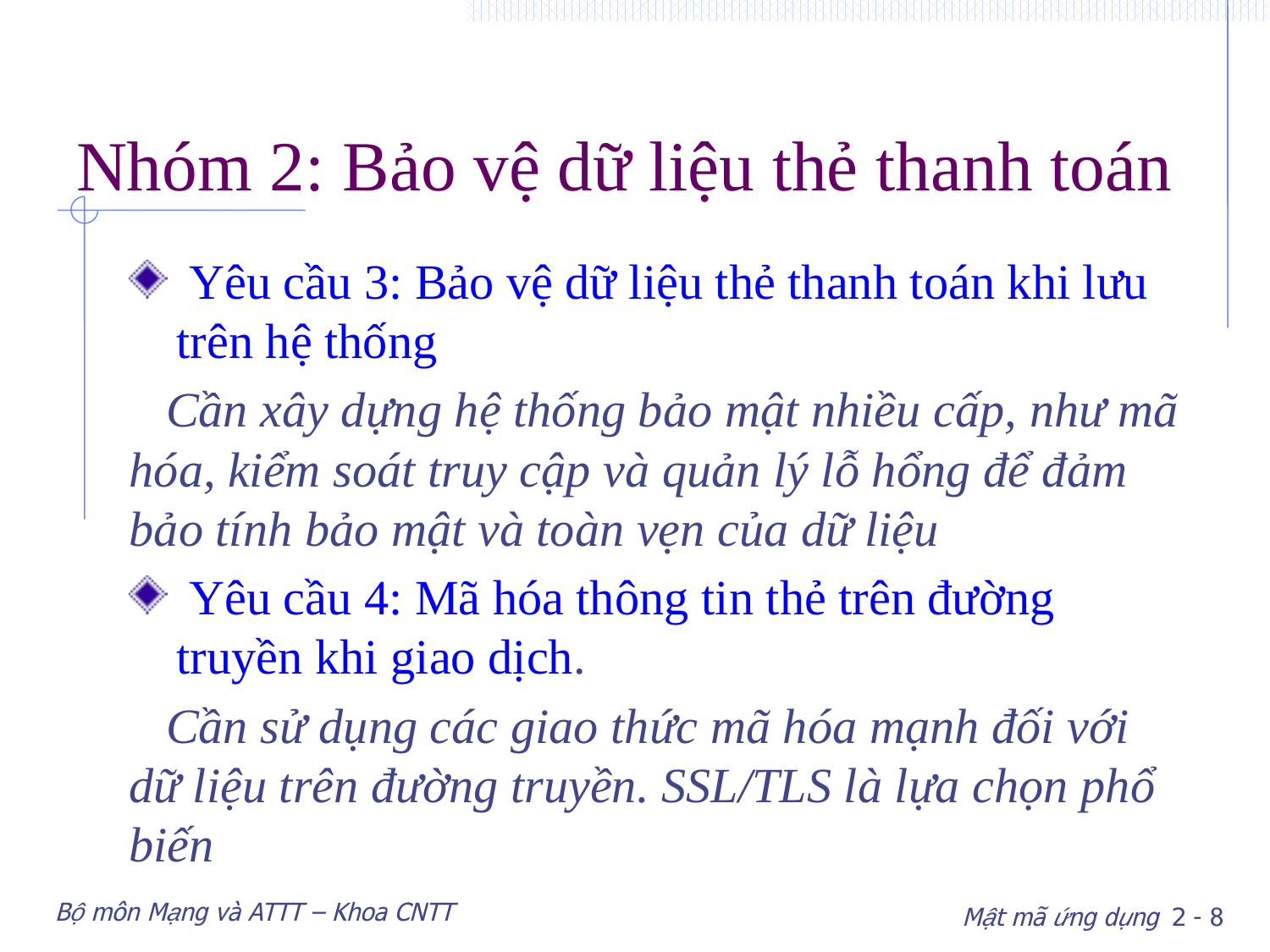

# Nhóm 2: Bảo vệ dữ liệu thẻ thanh toán
 Yêu cầu 3: Bảo vệ dữ liệu thẻ thanh toán khi lưu trên hệ thống
   Cần xây dựng hệ thống bảo mật nhiều cấp, như mã hóa, kiểm soát truy cập và quản lý lỗ hổng để đảm bảo tính bảo mật và toàn vẹn của dữ liệu
 Yêu cầu 4: Mã hóa thông tin thẻ trên đường truyền khi giao dịch.
   Cần sử dụng các giao thức mã hóa mạnh đối với dữ liệu trên đường truyền. SSL/TLS là lựa chọn phổ biến

Bộ môn Mạng và ATTT – Khoa CNTT